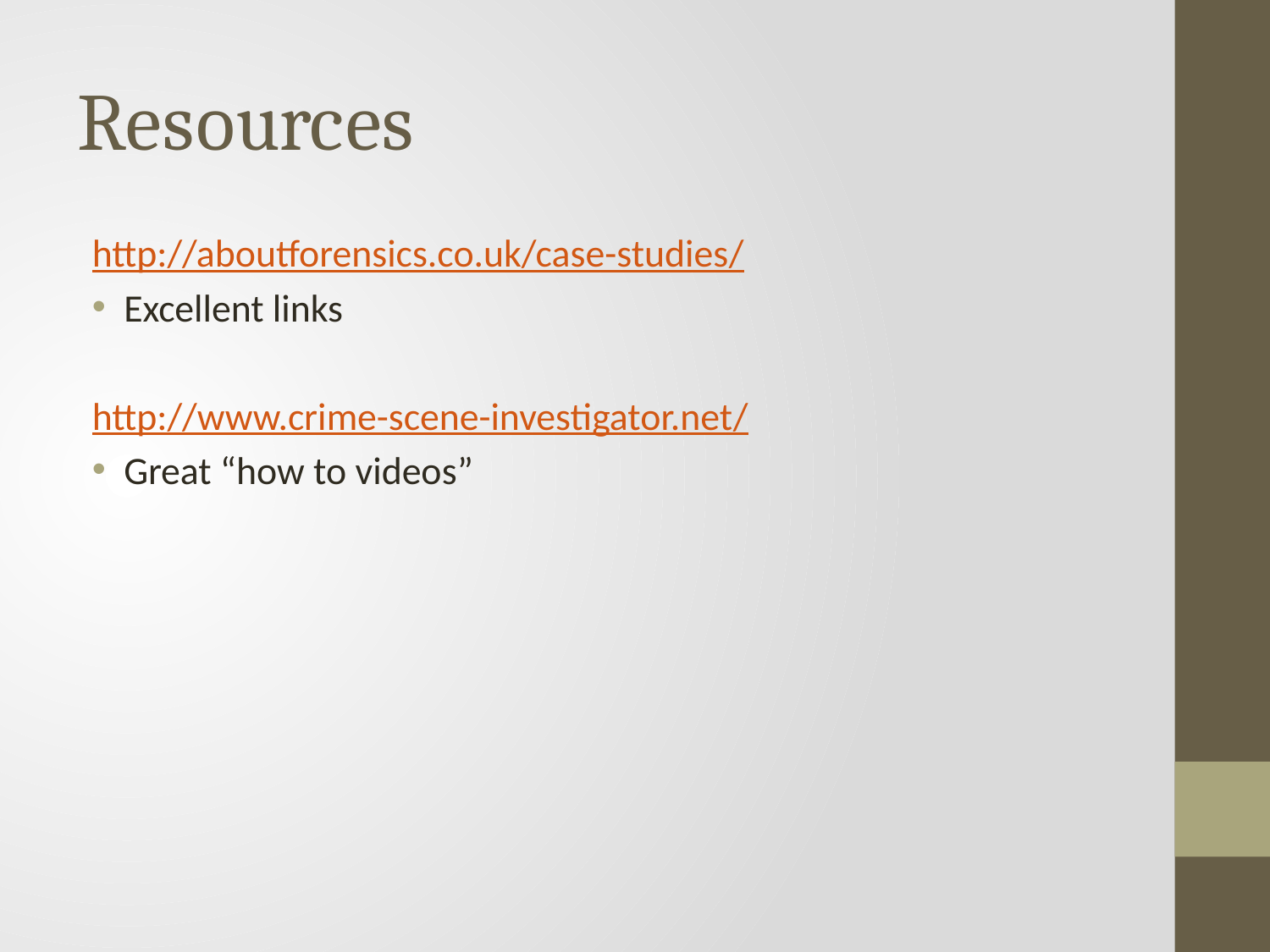

# Resources
http://aboutforensics.co.uk/case-studies/
Excellent links

http://www.crime-scene-investigator.net/
Great “how to videos”